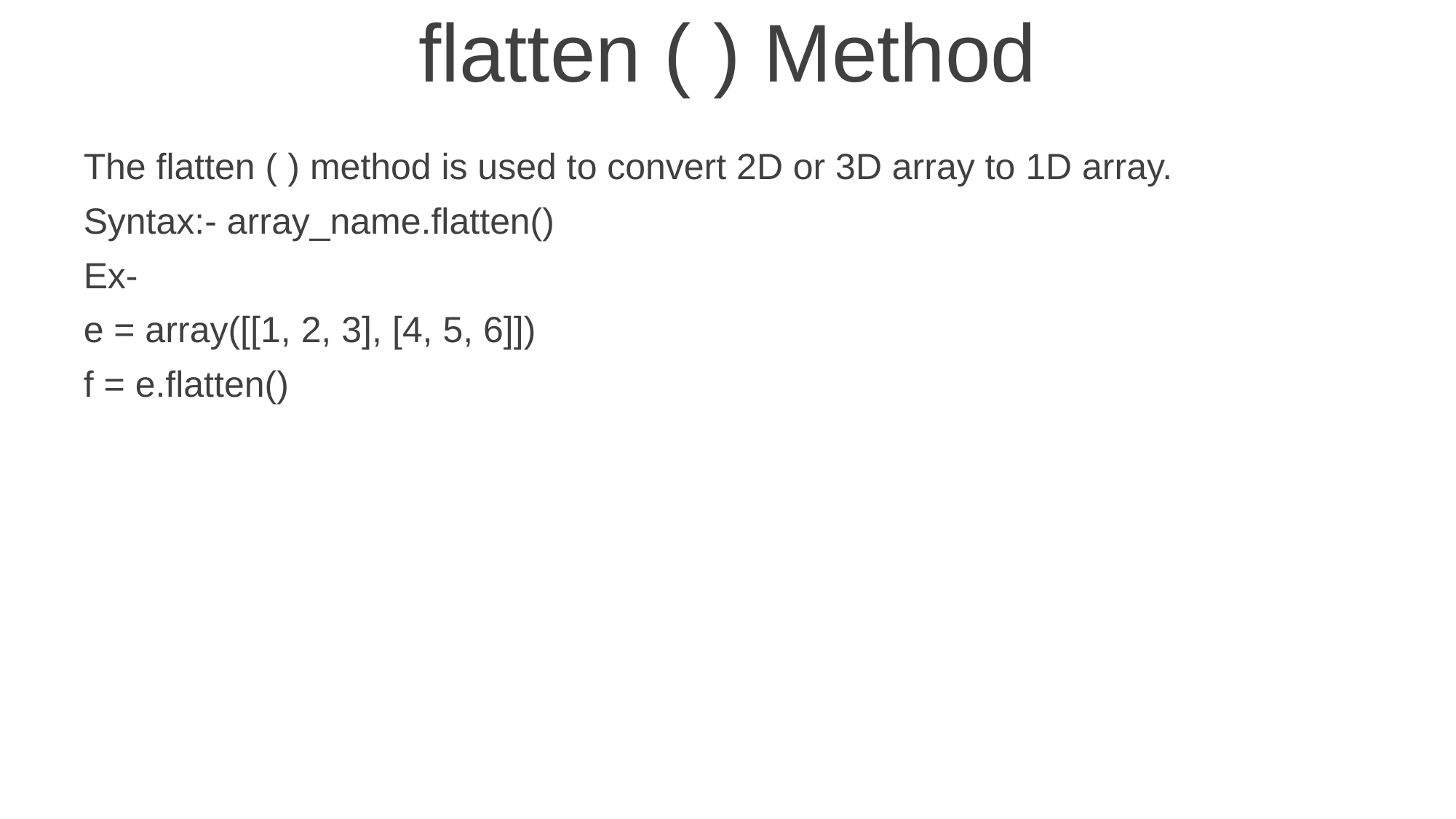

# flatten ( ) Method
The flatten ( ) method is used to convert 2D or 3D array to 1D array.
Syntax:- array_name.flatten()
Ex-
e = array([[1, 2, 3], [4, 5, 6]])
f = e.flatten()